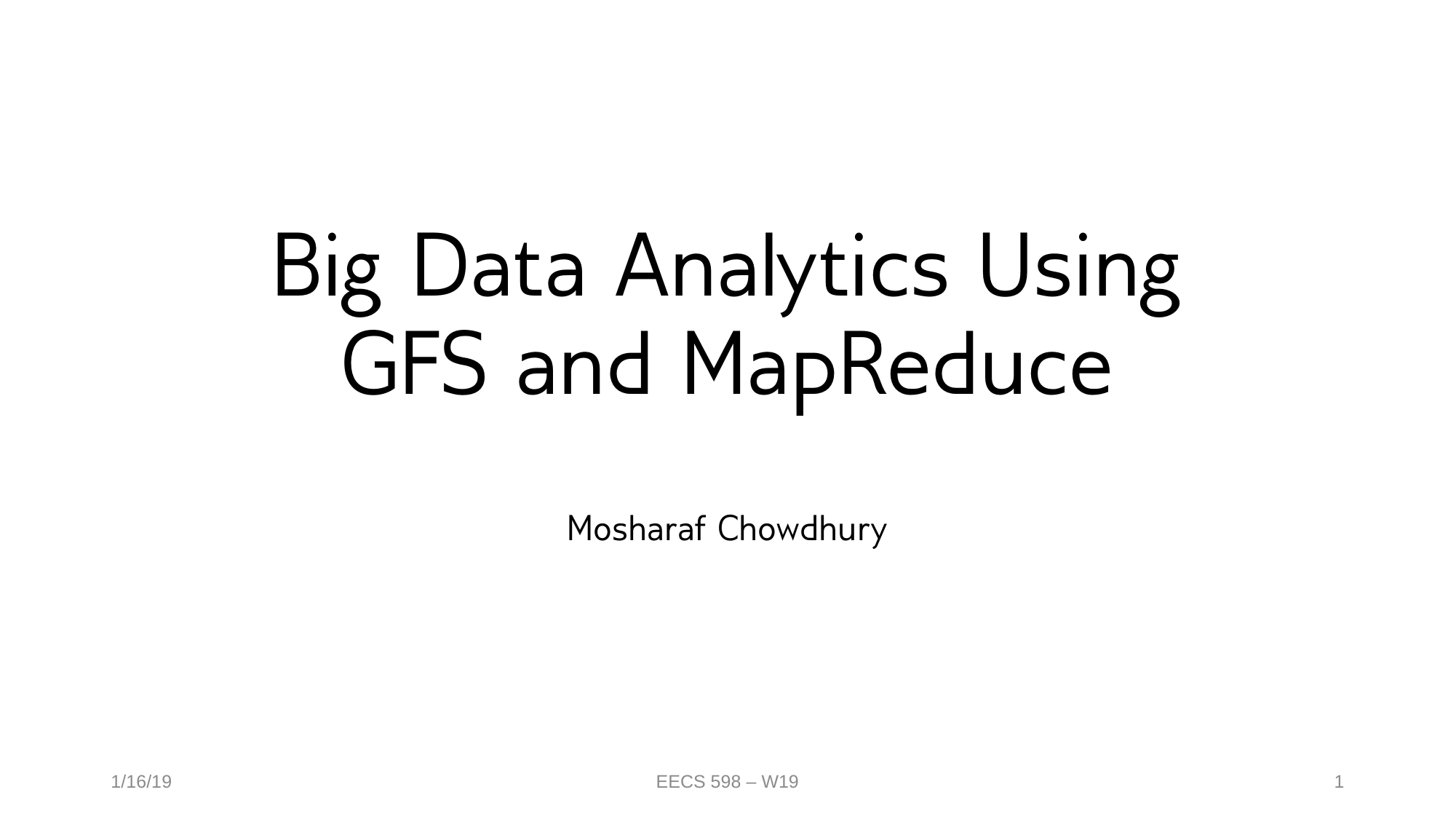

# Big Data Analytics Using GFS and MapReduce
Mosharaf Chowdhury
1/16/19
EECS 598 – W19
1